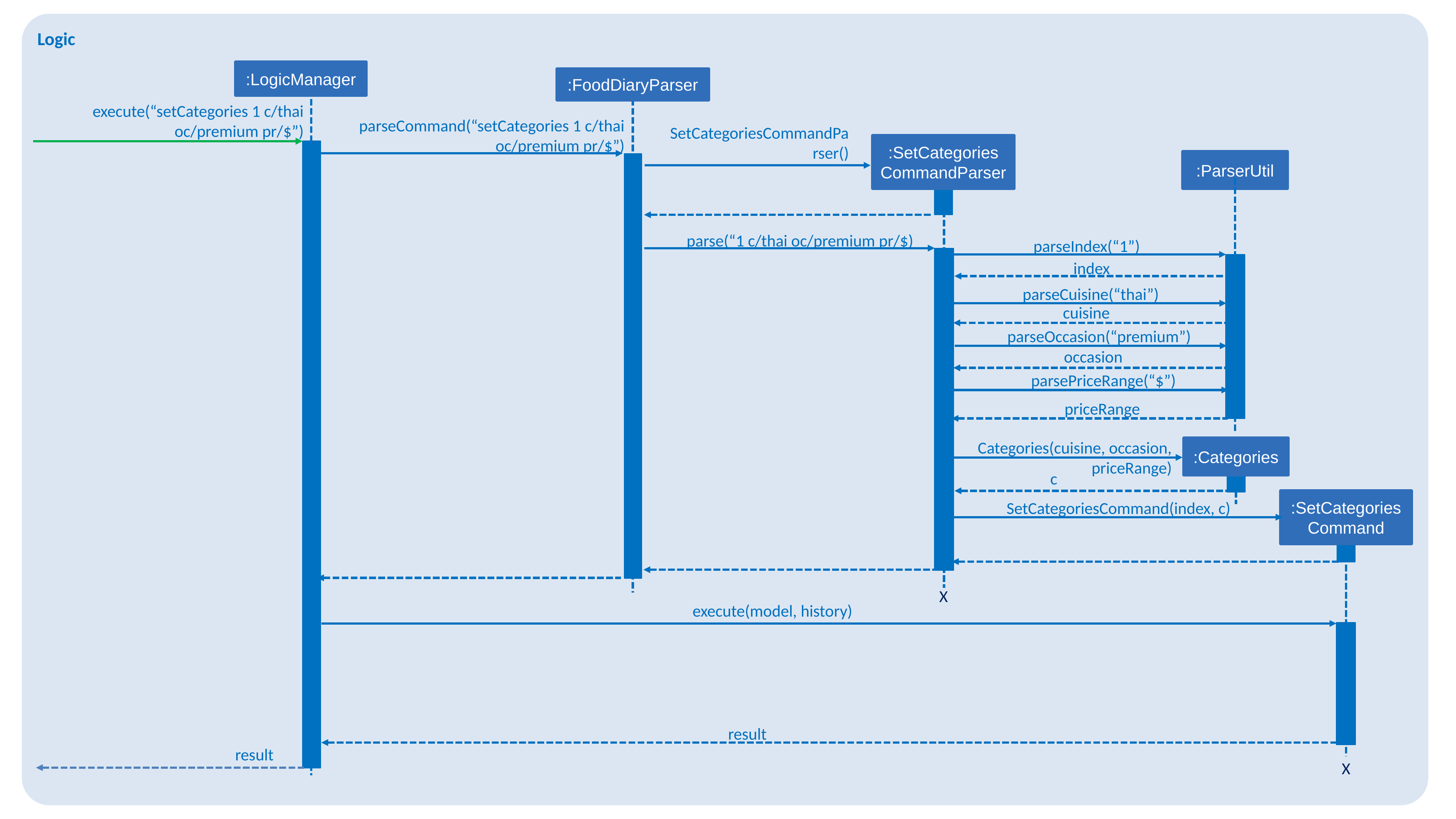

Logic

:LogicManager

:FoodDiaryParser

execute(“setCategories 1 c/thai oc/premium pr/$”)
parseCommand(“setCategories 1 c/thai oc/premium pr/$”)
SetCategoriesCommandParser()

:SetCategories
CommandParser

:ParserUtil

parse(“1 c/thai oc/premium pr/$)
parseIndex(“1”)

index

parseCuisine(“thai”)
cuisine

parseOccasion(“premium”)

occasion

parsePriceRange(“$”)

priceRange

Categories(cuisine, occasion, priceRange)

:Categories

c

:SetCategoriesCommand
SetCategoriesCommand(index, c)

X
execute(model, history)

result

result
X